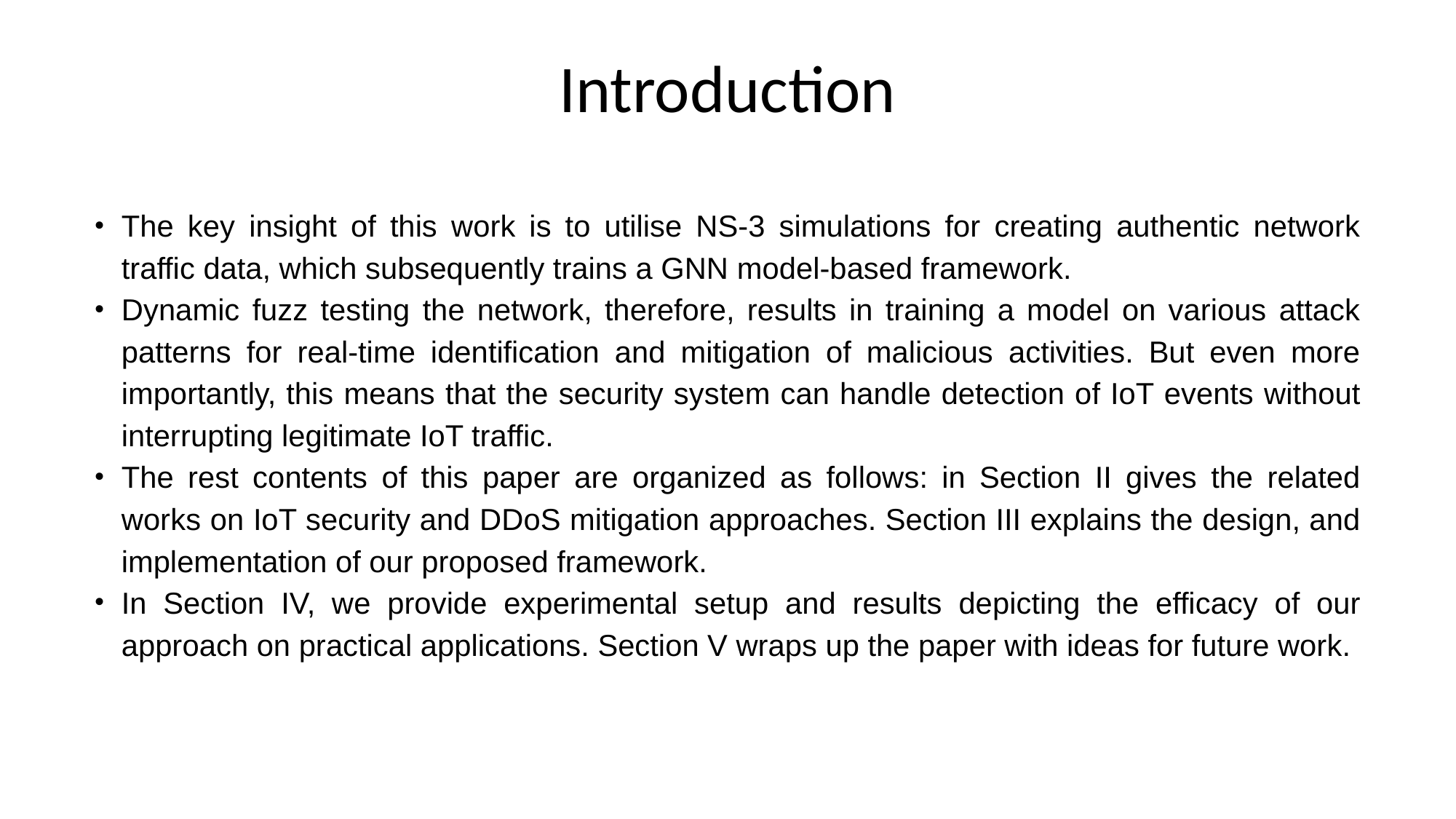

# Introduction

The key insight of this work is to utilise NS-3 simulations for creating authentic network traffic data, which subsequently trains a GNN model-based framework.
Dynamic fuzz testing the network, therefore, results in training a model on various attack patterns for real-time identification and mitigation of malicious activities. But even more importantly, this means that the security system can handle detection of IoT events without interrupting legitimate IoT traffic.
The rest contents of this paper are organized as follows: in Section II gives the related works on IoT security and DDoS mitigation approaches. Section III explains the design, and implementation of our proposed framework.
In Section IV, we provide experimental setup and results depicting the efficacy of our approach on practical applications. Section V wraps up the paper with ideas for future work.